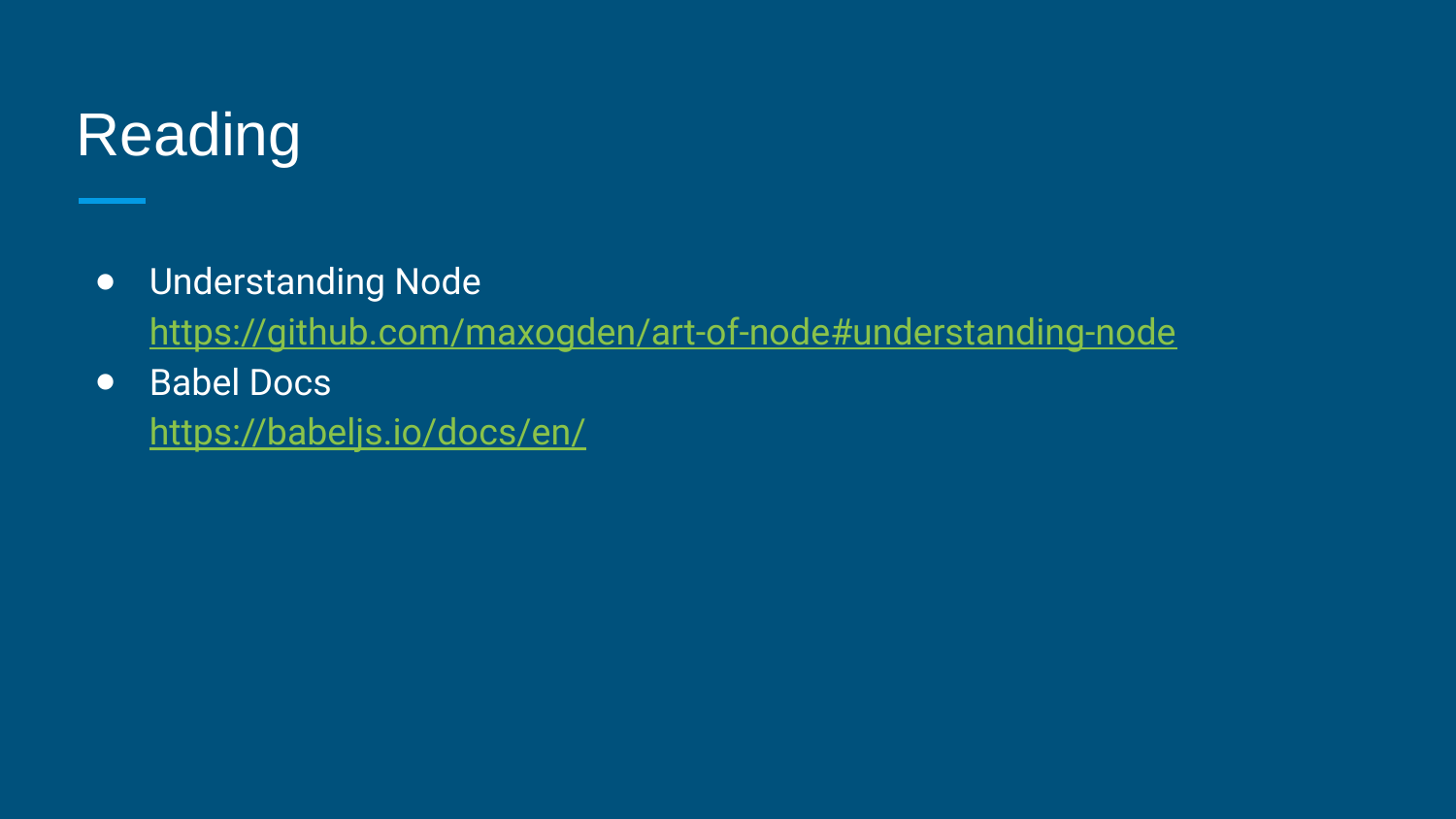

# Reading
Understanding Node
https://github.com/maxogden/art-of-node#understanding-node
Babel Docs
https://babeljs.io/docs/en/